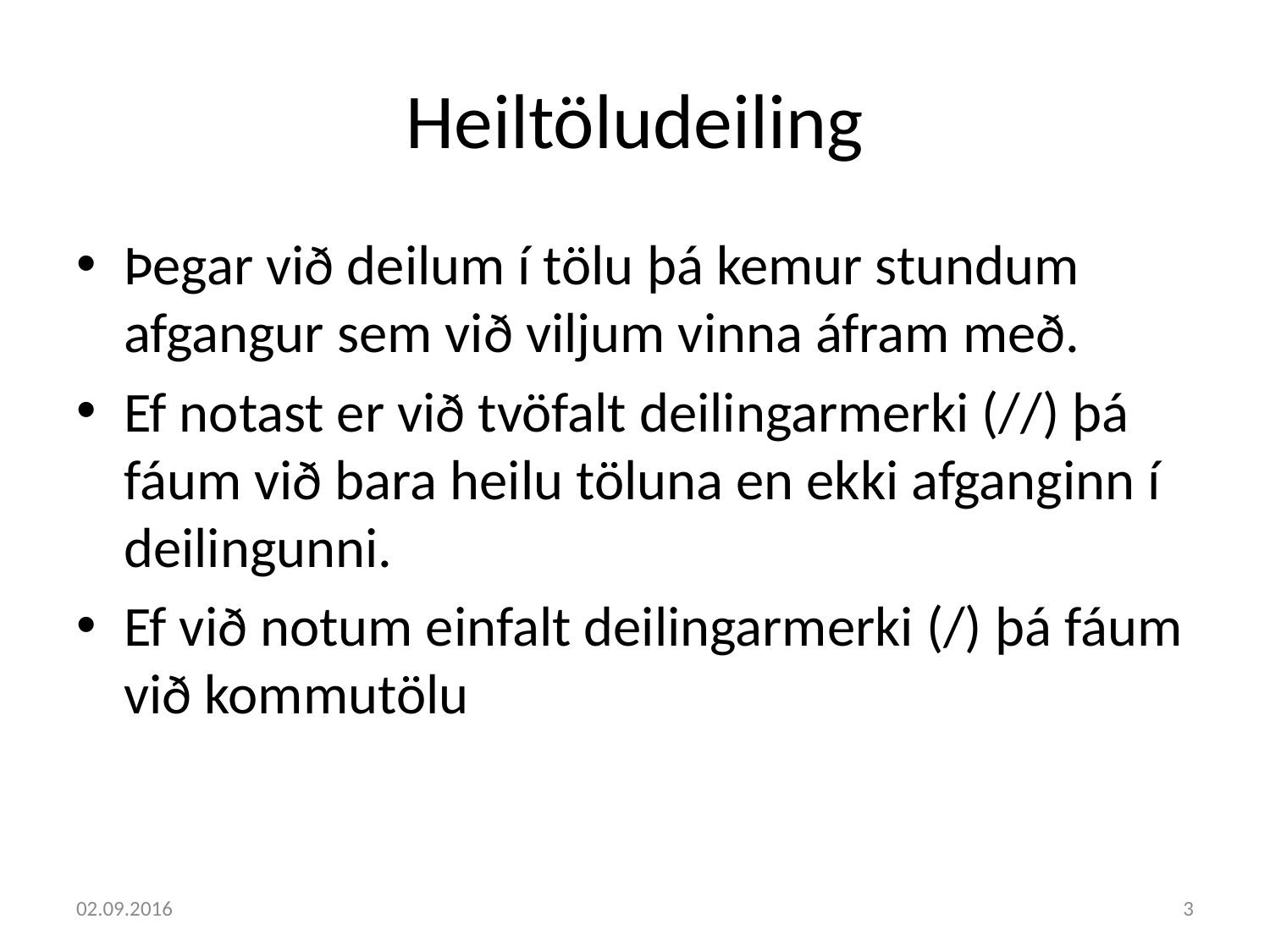

# Heiltöludeiling
Þegar við deilum í tölu þá kemur stundum afgangur sem við viljum vinna áfram með.
Ef notast er við tvöfalt deilingarmerki (//) þá fáum við bara heilu töluna en ekki afganginn í deilingunni.
Ef við notum einfalt deilingarmerki (/) þá fáum við kommutölu
02.09.2016
3